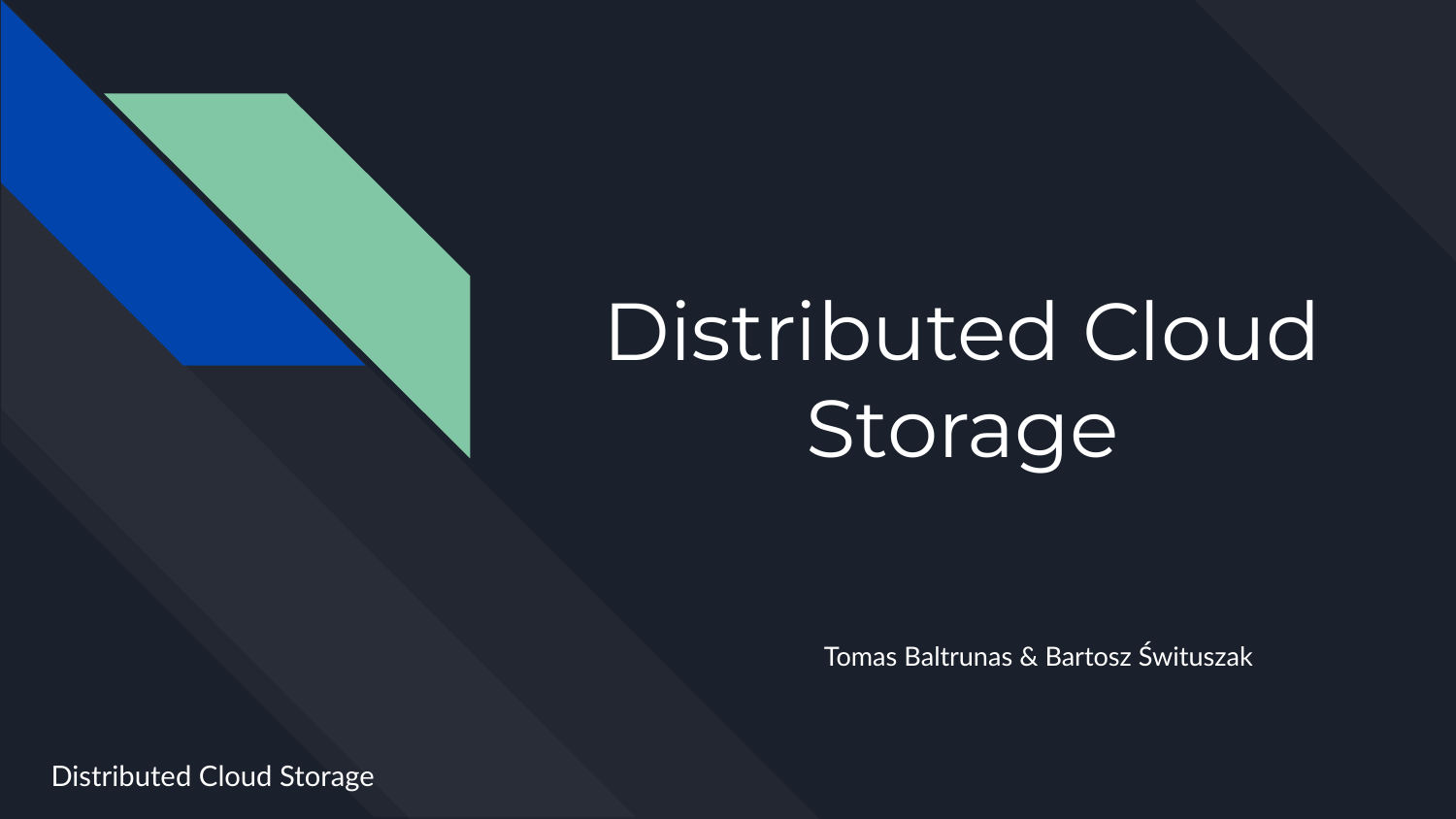

# Distributed Cloud Storage
Tomas Baltrunas & Bartosz Śwituszak